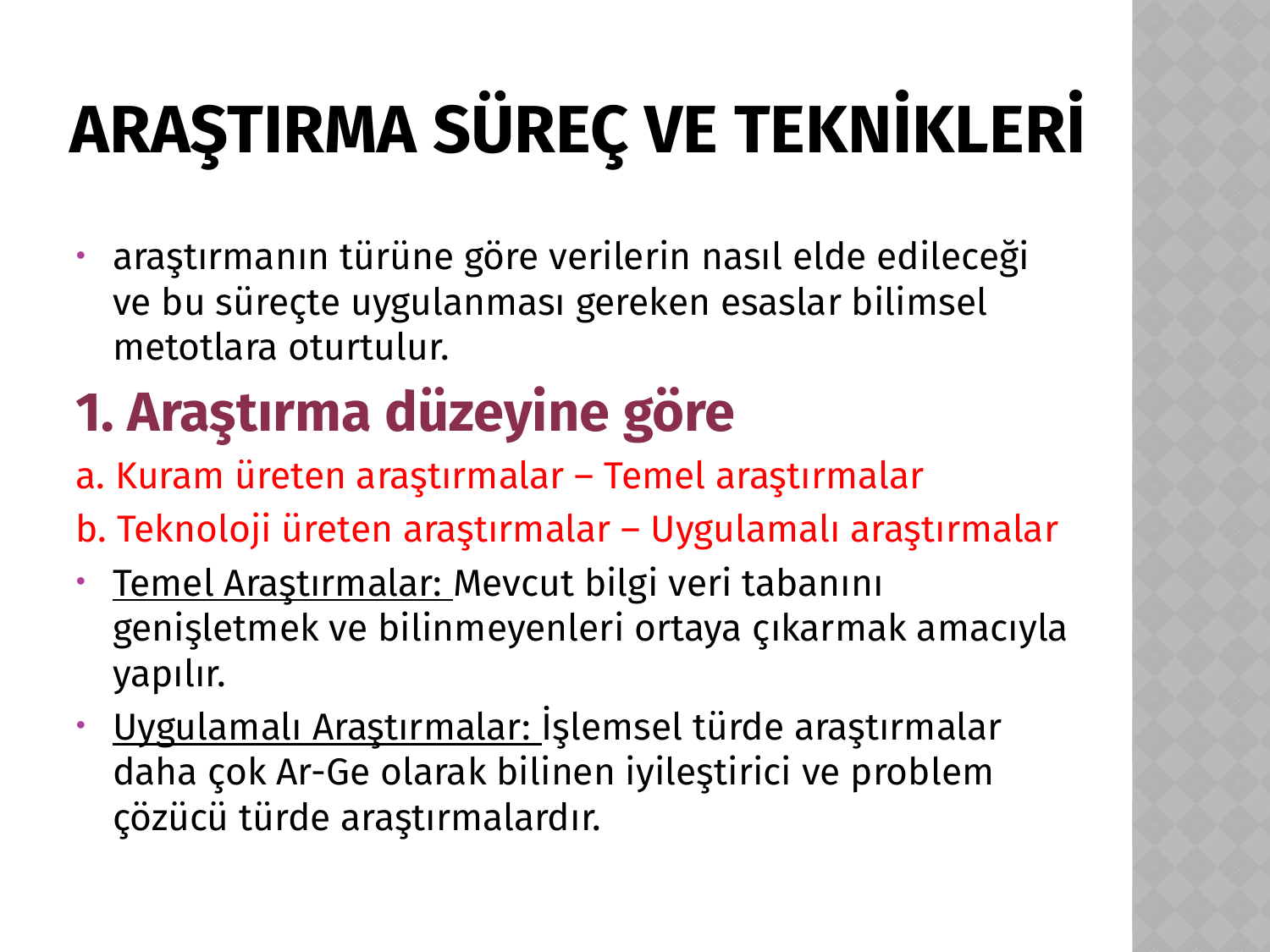

# ARAŞTIRMA SÜREÇ VE TEKNİKLERİ
araştırmanın türüne göre verilerin nasıl elde edileceği ve bu süreçte uygulanması gereken esaslar bilimsel metotlara oturtulur.
1. Araştırma düzeyine göre
a. Kuram üreten araştırmalar – Temel araştırmalar
b. Teknoloji üreten araştırmalar – Uygulamalı araştırmalar
Temel Araştırmalar: Mevcut bilgi veri tabanını genişletmek ve bilinmeyenleri ortaya çıkarmak amacıyla yapılır.
Uygulamalı Araştırmalar: İşlemsel türde araştırmalar daha çok Ar-Ge olarak bilinen iyileştirici ve problem çözücü türde araştırmalardır.